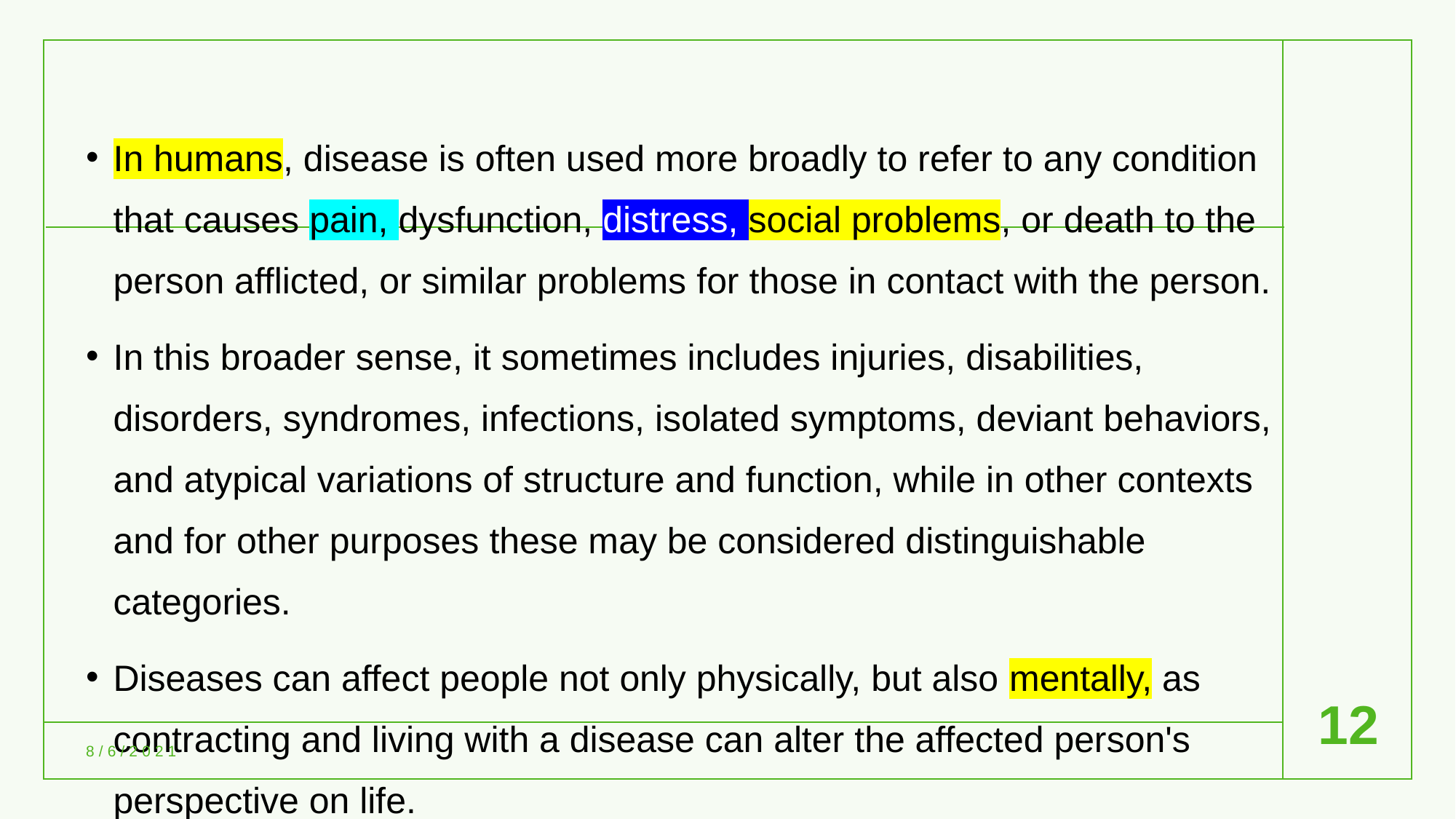

In humans, disease is often used more broadly to refer to any condition that causes pain, dysfunction, distress, social problems, or death to the person afflicted, or similar problems for those in contact with the person.
In this broader sense, it sometimes includes injuries, disabilities, disorders, syndromes, infections, isolated symptoms, deviant behaviors, and atypical variations of structure and function, while in other contexts and for other purposes these may be considered distinguishable categories.
Diseases can affect people not only physically, but also mentally, as contracting and living with a disease can alter the affected person's perspective on life.

12
8/6/2021